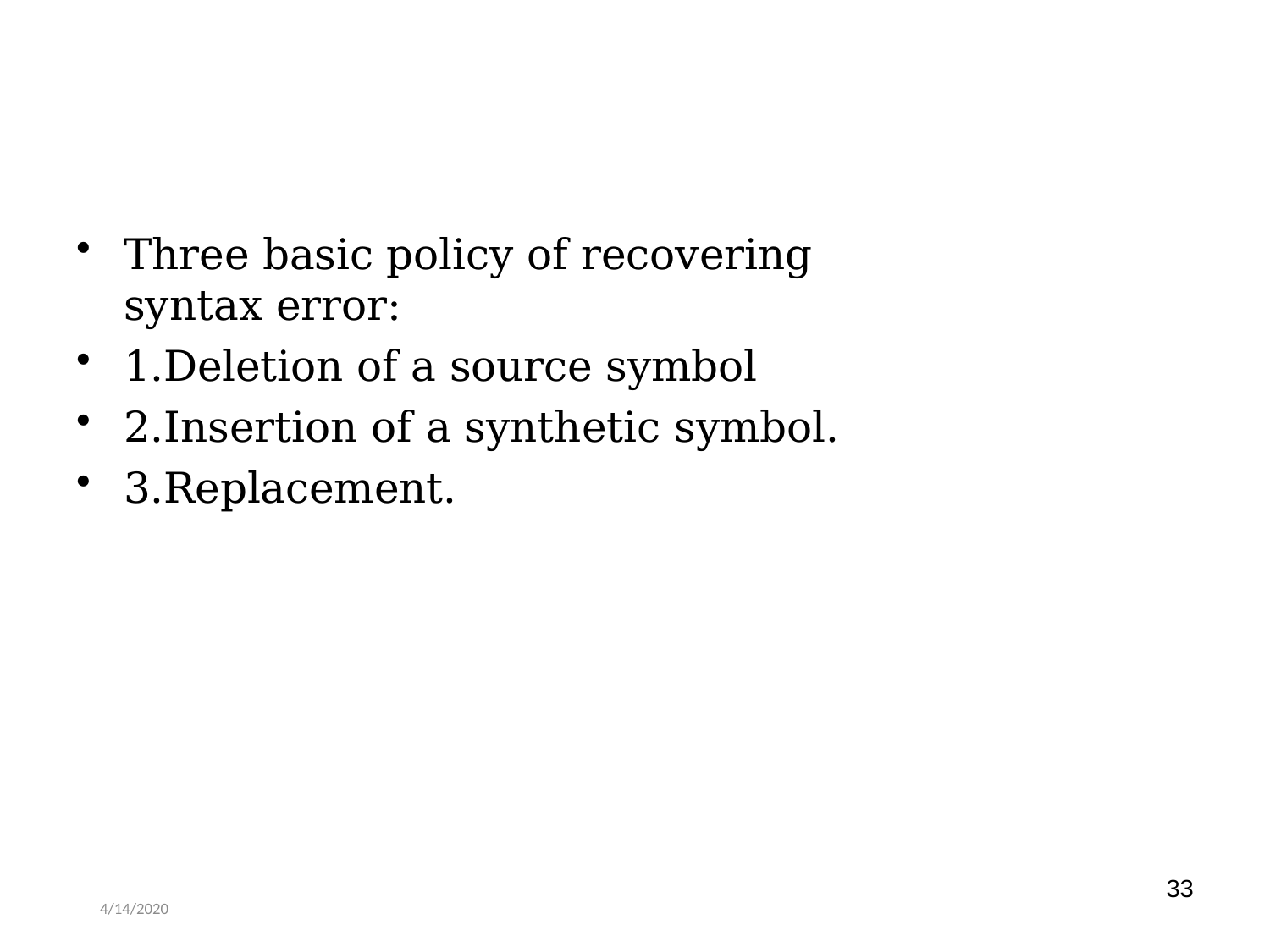

Three basic policy of recovering syntax error:
1.Deletion of a source symbol
2.Insertion of a synthetic symbol.
3.Replacement.
33
4/14/2020